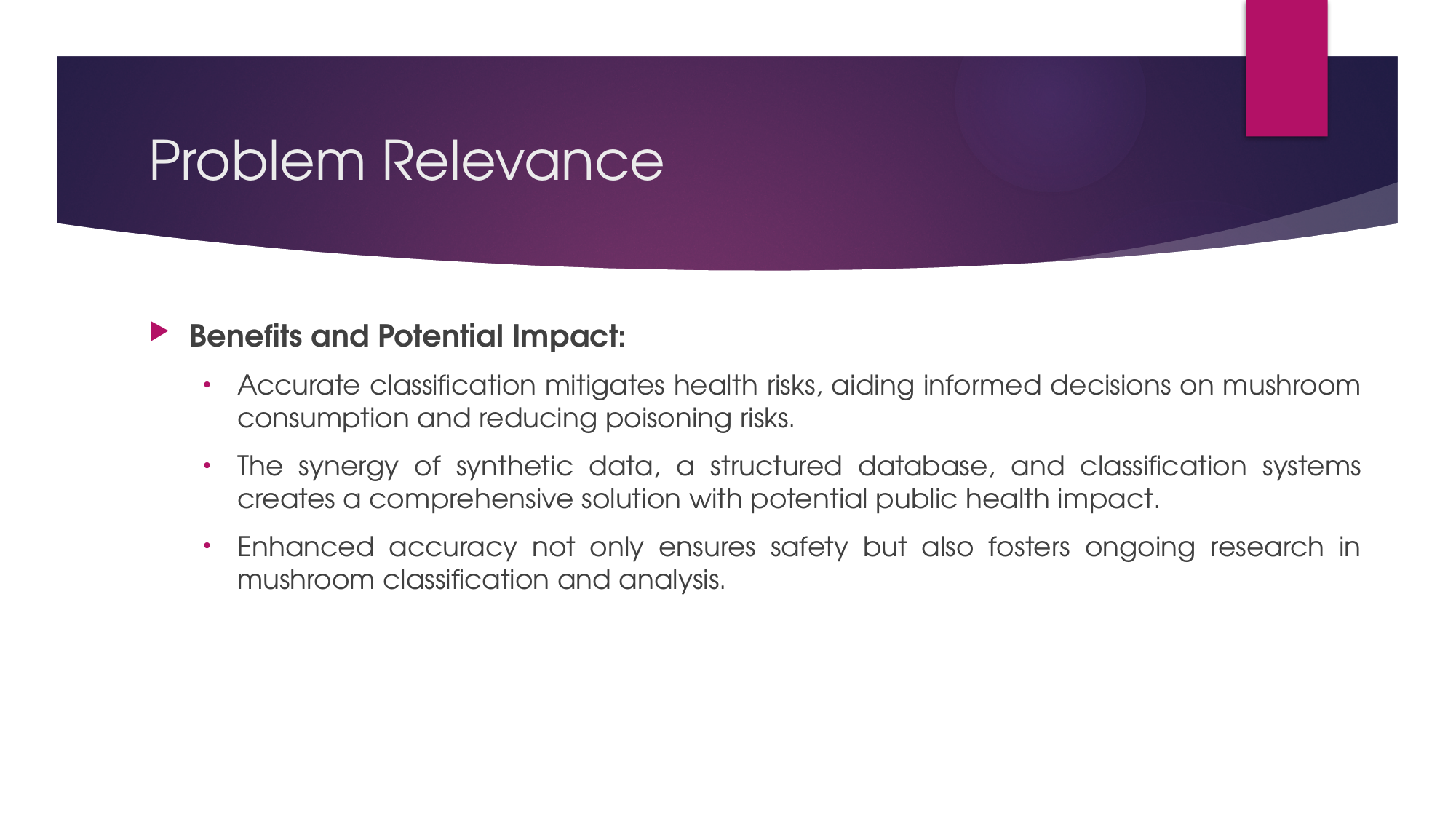

# Problem Relevance
Benefits and Potential Impact:
Accurate classification mitigates health risks, aiding informed decisions on mushroom consumption and reducing poisoning risks.
The synergy of synthetic data, a structured database, and classification systems creates a comprehensive solution with potential public health impact.
Enhanced accuracy not only ensures safety but also fosters ongoing research in mushroom classification and analysis.